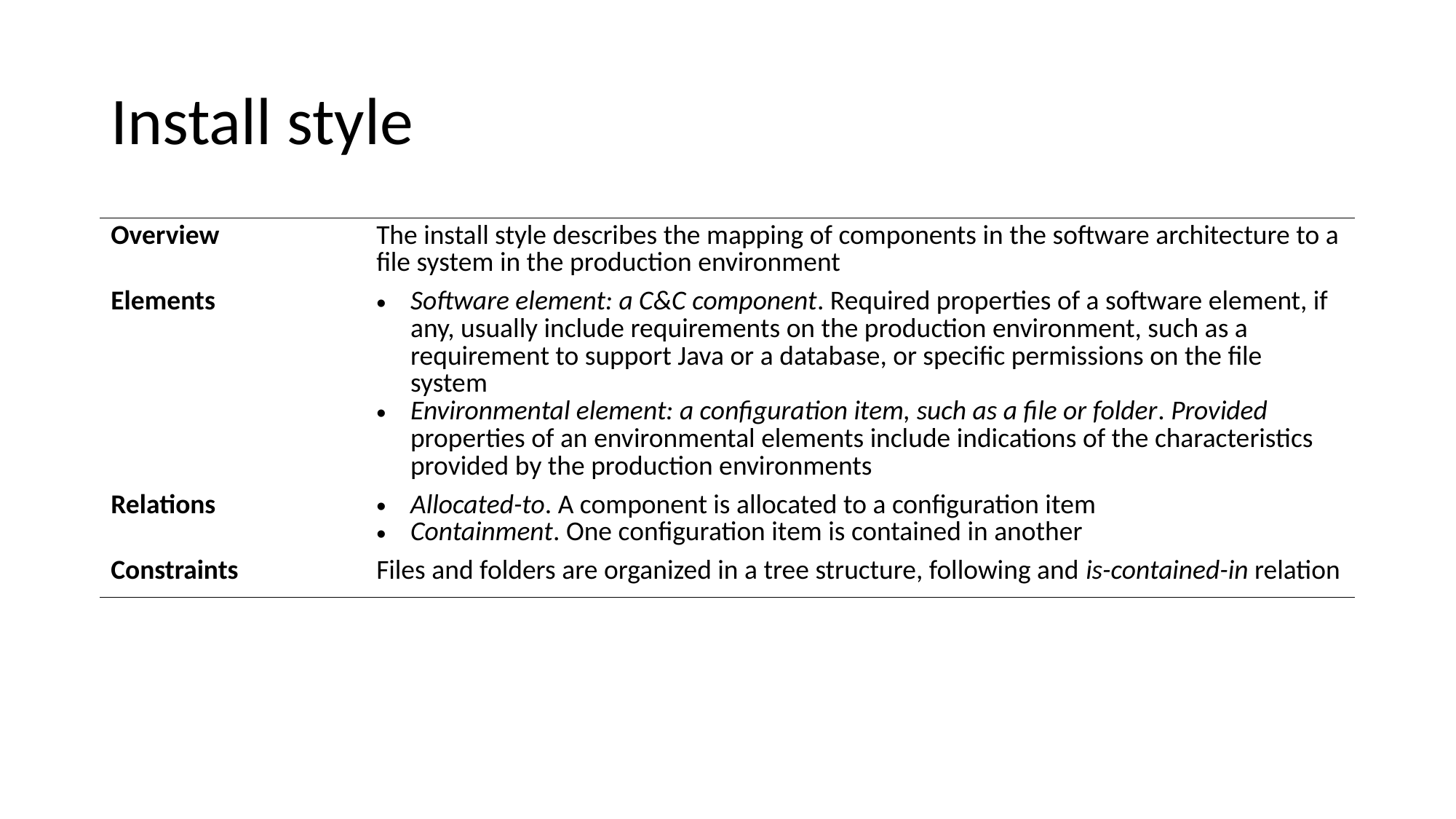

# Install style
| Overview | The install style describes the mapping of components in the software architecture to a file system in the production environment |
| --- | --- |
| Elements | Software element: a C&C component. Required properties of a software element, if any, usually include requirements on the production environment, such as a requirement to support Java or a database, or specific permissions on the file system Environmental element: a configuration item, such as a file or folder. Provided properties of an environmental elements include indications of the characteristics provided by the production environments |
| Relations | Allocated-to. A component is allocated to a configuration item Containment. One configuration item is contained in another |
| Constraints | Files and folders are organized in a tree structure, following and is-contained-in relation |